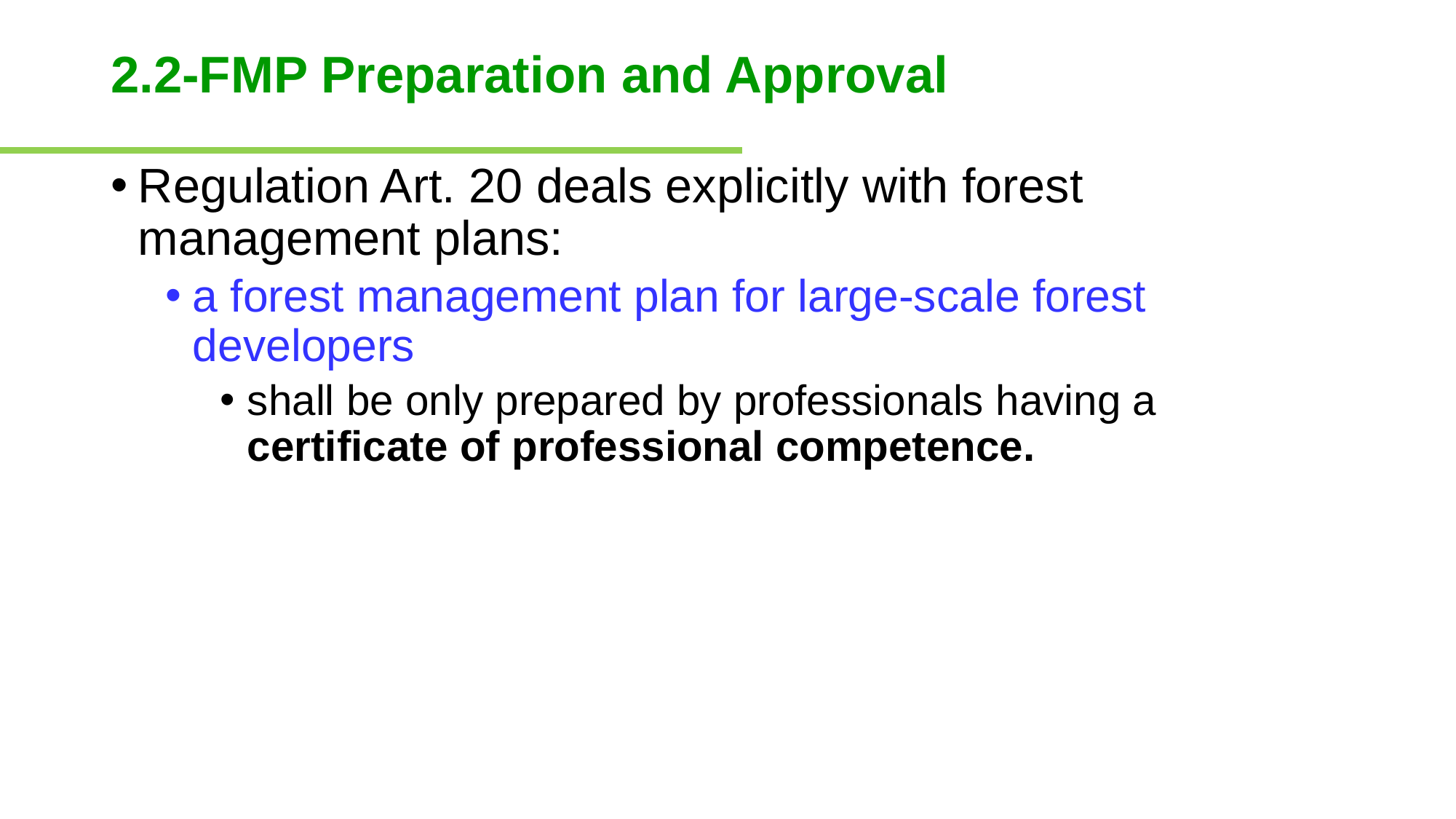

# 2.2-FMP Preparation and Approval
Regulation Art. 20 deals explicitly with forest management plans:
a forest management plan for large-scale forest developers
shall be only prepared by professionals having a certificate of professional competence.